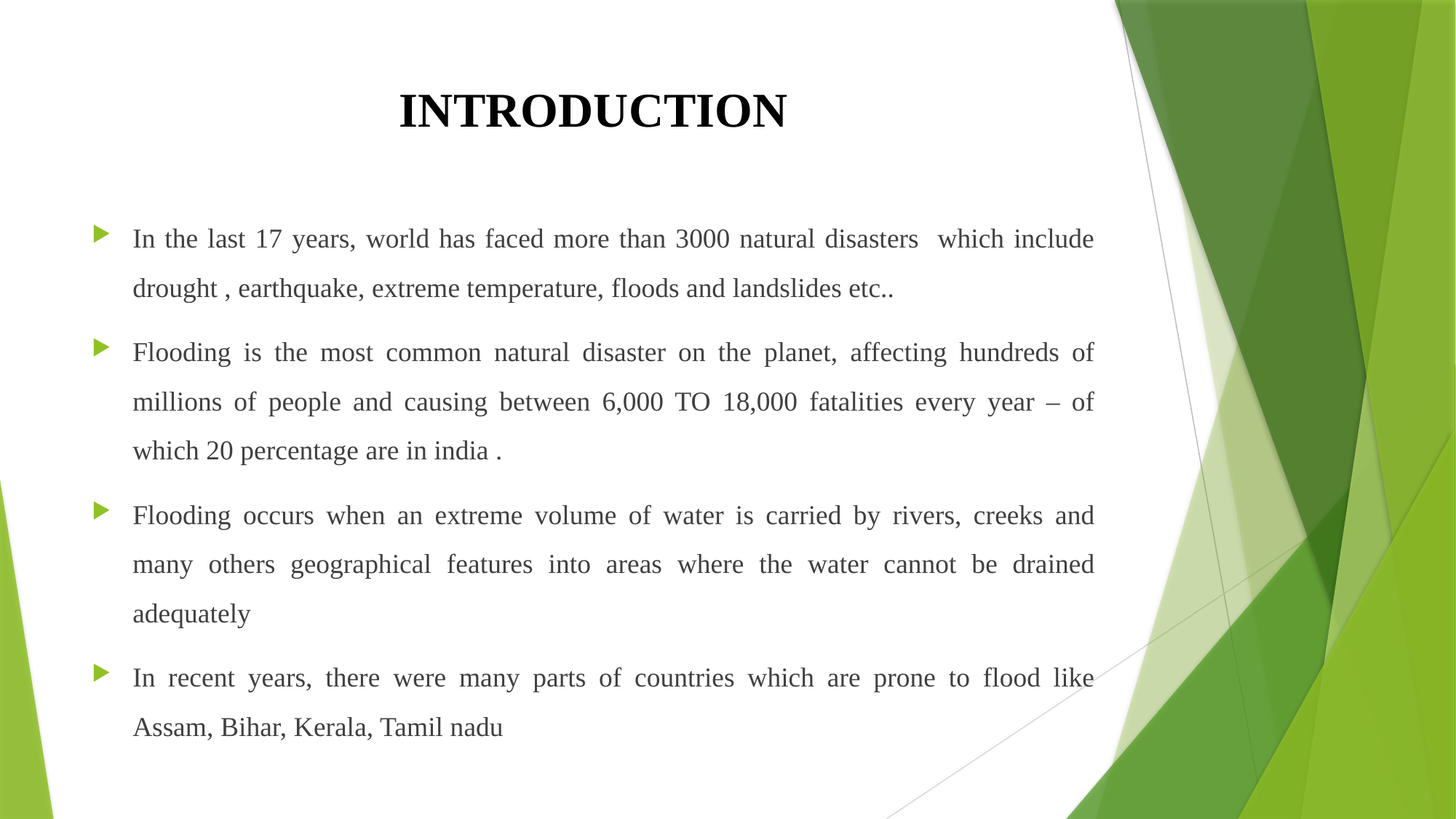

# INTRODUCTION
In the last 17 years, world has faced more than 3000 natural disasters  which include drought , earthquake, extreme temperature, floods and landslides etc..
Flooding is the most common natural disaster on the planet, affecting hundreds of millions of people and causing between 6,000 TO 18,000 fatalities every year – of which 20 percentage are in india .
Flooding occurs when an extreme volume of water is carried by rivers, creeks and many others geographical features into areas where the water cannot be drained adequately
In recent years, there were many parts of countries which are prone to flood like Assam, Bihar, Kerala, Tamil nadu